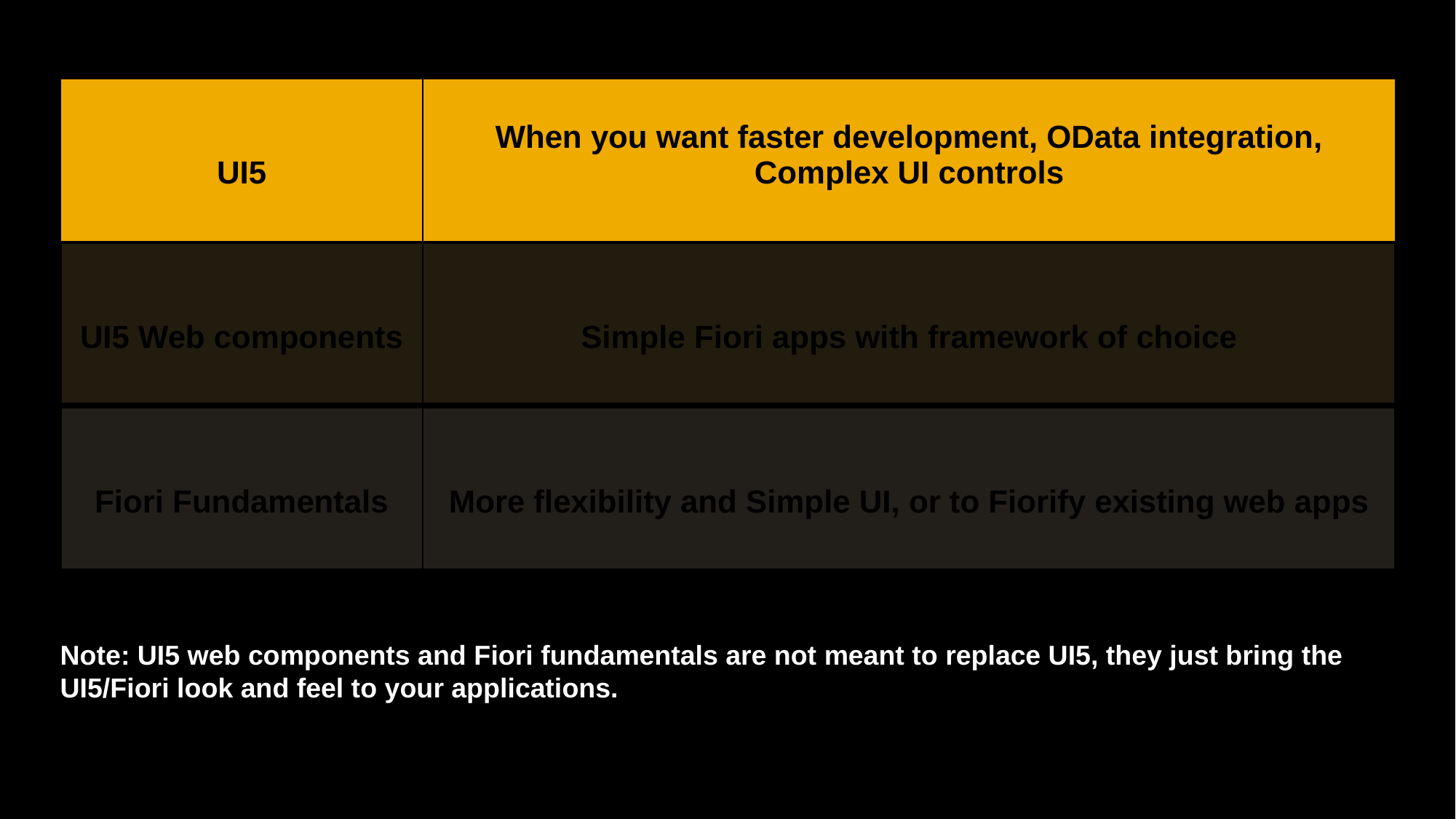

| UI5 | When you want faster development, OData integration, Complex UI controls |
| --- | --- |
| UI5 Web components | Simple Fiori apps with framework of choice |
| Fiori Fundamentals | More flexibility and Simple UI, or to Fiorify existing web apps |

# Note: UI5 web components and Fiori fundamentals are not meant to replace UI5, they just bring the UI5/Fiori look and feel to your applications.